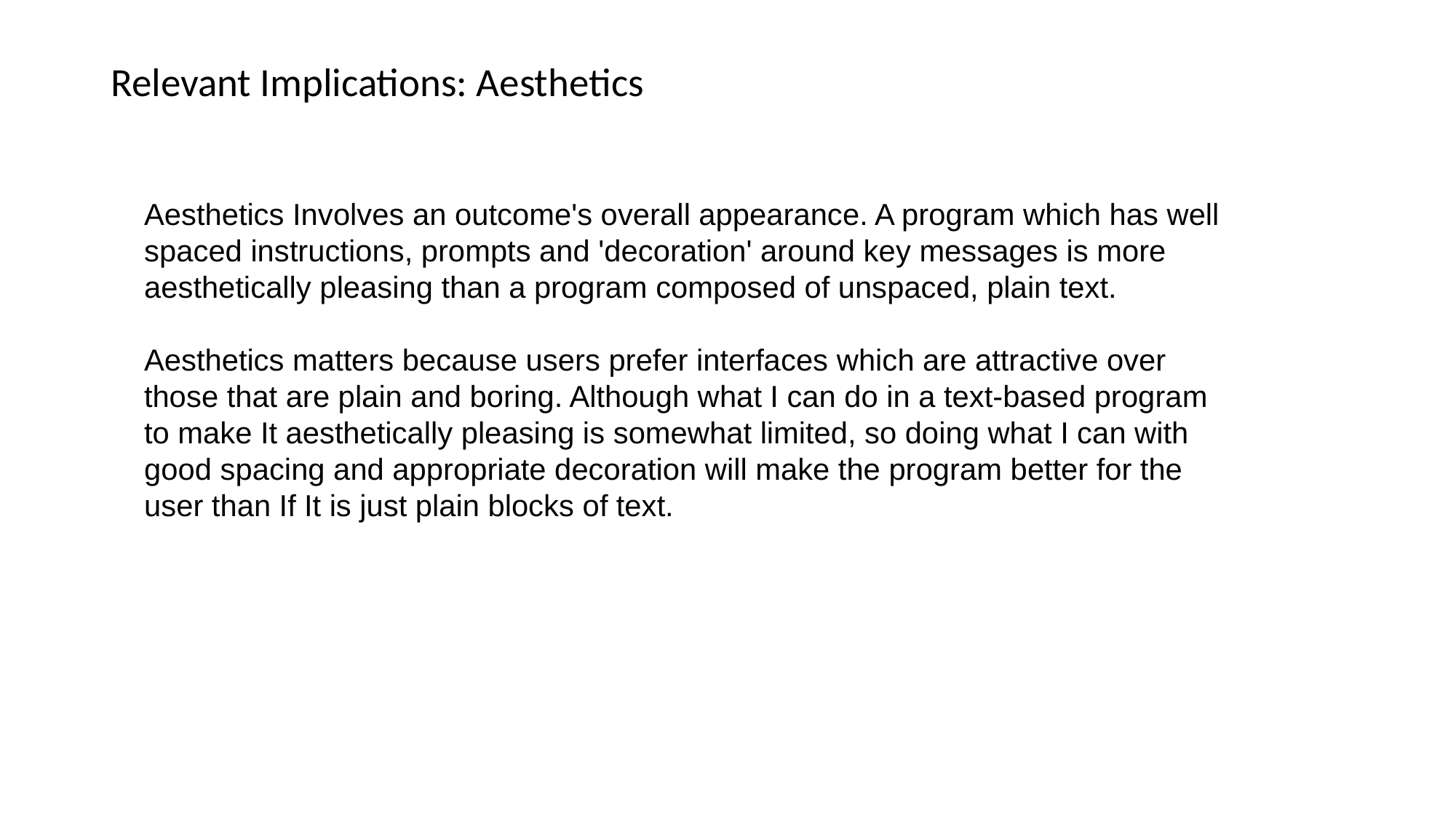

# Relevant Implications: Aesthetics
Aesthetics Involves an outcome's overall appearance. A program which has well spaced instructions, prompts and 'decoration' around key messages is more aesthetically pleasing than a program composed of unspaced, plain text.

Aesthetics matters because users prefer interfaces which are attractive over those that are plain and boring. Although what I can do in a text-based program to make It aesthetically pleasing is somewhat limited, so doing what I can with good spacing and appropriate decoration will make the program better for the user than If It is just plain blocks of text.